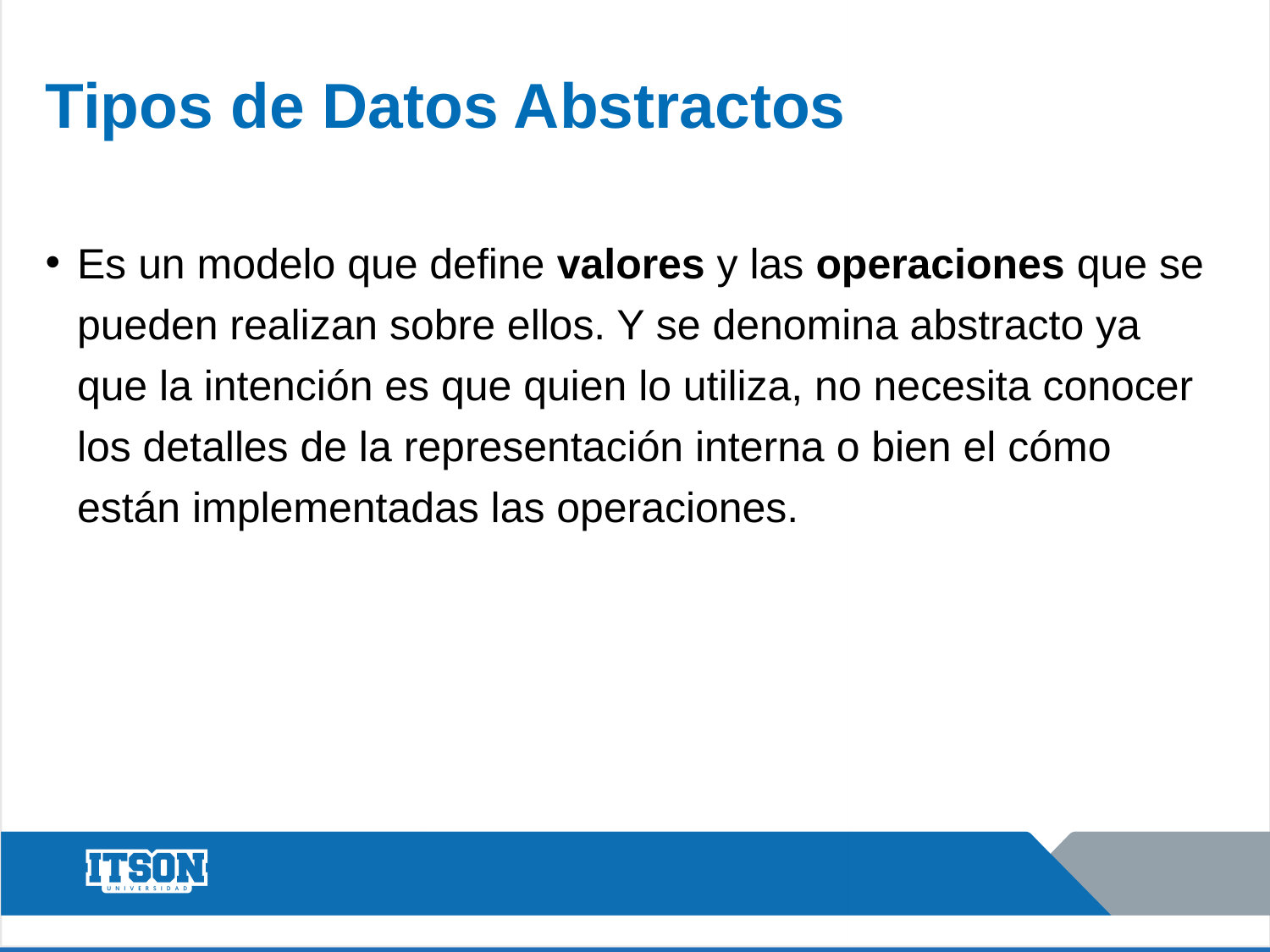

# Tipos de Datos Abstractos
Es un modelo que define valores y las operaciones que se pueden realizan sobre ellos. Y se denomina abstracto ya que la intención es que quien lo utiliza, no necesita conocer los detalles de la representación interna o bien el cómo están implementadas las operaciones.